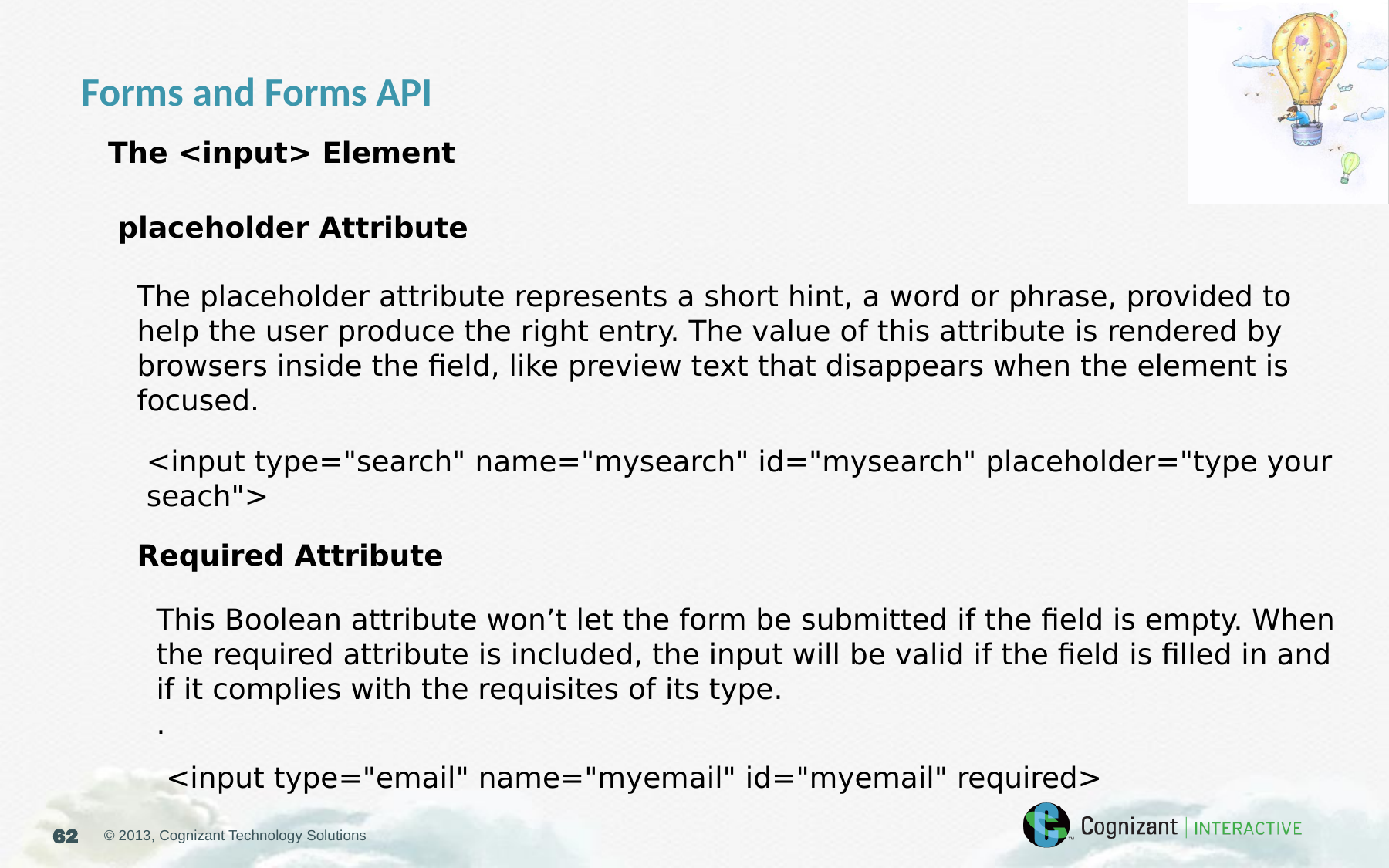

Forms and Forms API
The <input> Element
placeholder Attribute
The placeholder attribute represents a short hint, a word or phrase, provided to help the user produce the right entry. The value of this attribute is rendered by browsers inside the field, like preview text that disappears when the element is focused.
<input type="search" name="mysearch" id="mysearch" placeholder="type your seach">
Required Attribute
This Boolean attribute won’t let the form be submitted if the field is empty. When the required attribute is included, the input will be valid if the field is filled in and if it complies with the requisites of its type.
.
<input type="email" name="myemail" id="myemail" required>